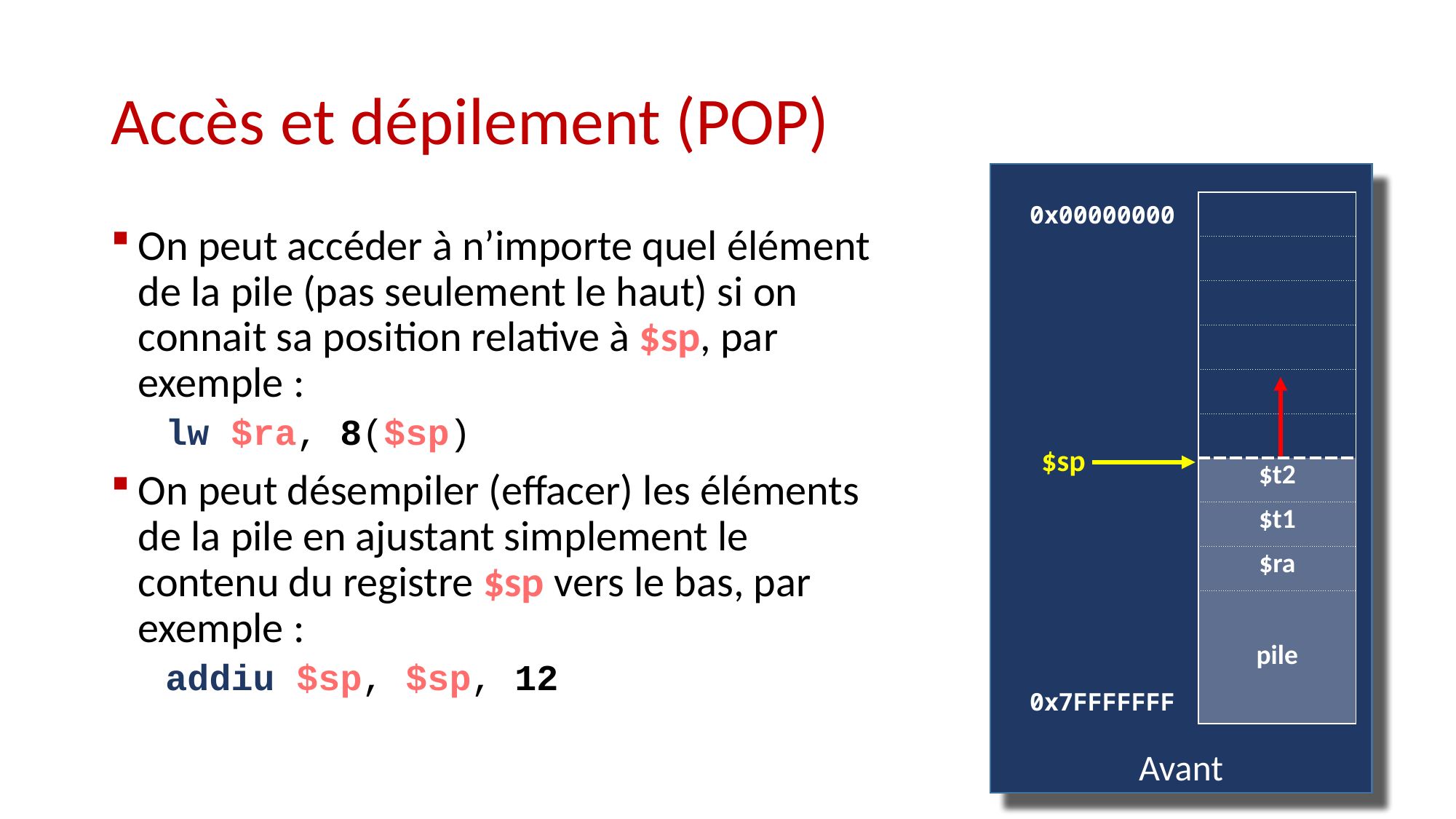

# Accès et dépilement (POP)
Après
| 0x00000000 |  |
| --- | --- |
|  |  |
|  |  |
|  |  |
|  |  |
|  |  |
|  |  |
|  |  |
|  |  |
|  | pile |
|  |  |
| 0x7FFFFFFF |  |
Avant
| 0x00000000 |  |
| --- | --- |
|  |  |
|  |  |
|  |  |
|  |  |
|  |  |
|  | $t2 |
|  | $t1 |
|  | $ra |
|  | pile |
|  |  |
| 0x7FFFFFFF |  |
$sp
On peut accéder à n’importe quel élément de la pile (pas seulement le haut) si on connait sa position relative à $sp, par exemple :
lw $ra, 8($sp)
On peut désempiler (effacer) les éléments de la pile en ajustant simplement le contenu du registre $sp vers le bas, par exemple :
addiu $sp, $sp, 12
$sp